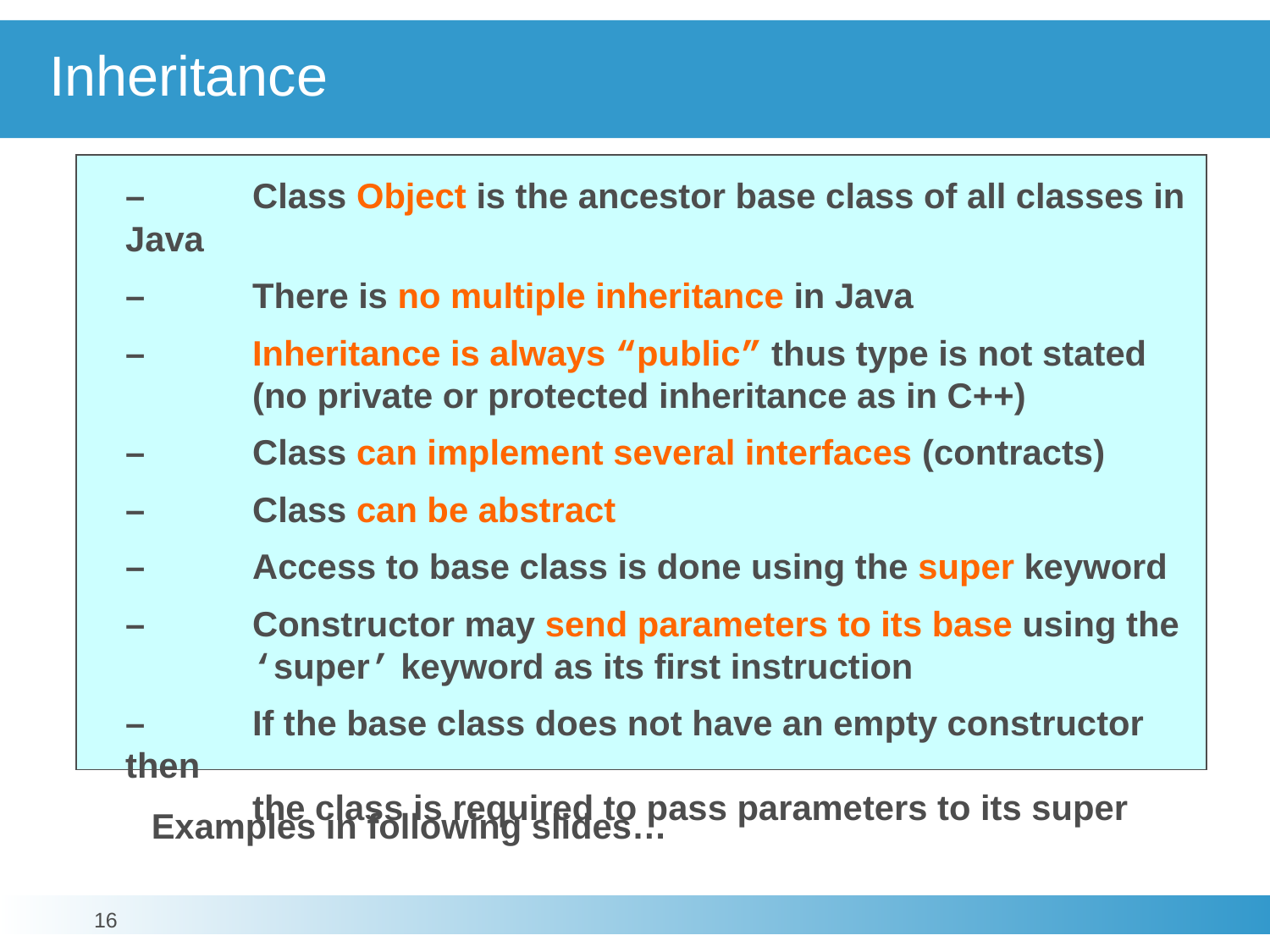

# Inheritance
–	Class Object is the ancestor base class of all classes in Java
–	There is no multiple inheritance in Java
–	Inheritance is always “public” thus type is not stated
	(no private or protected inheritance as in C++)
–	Class can implement several interfaces (contracts)
–	Class can be abstract
–	Access to base class is done using the super keyword
–	Constructor may send parameters to its base using the
	‘super’ keyword as its first instruction
–	If the base class does not have an empty constructor then
	the class is required to pass parameters to its super
	Examples in following slides…
16